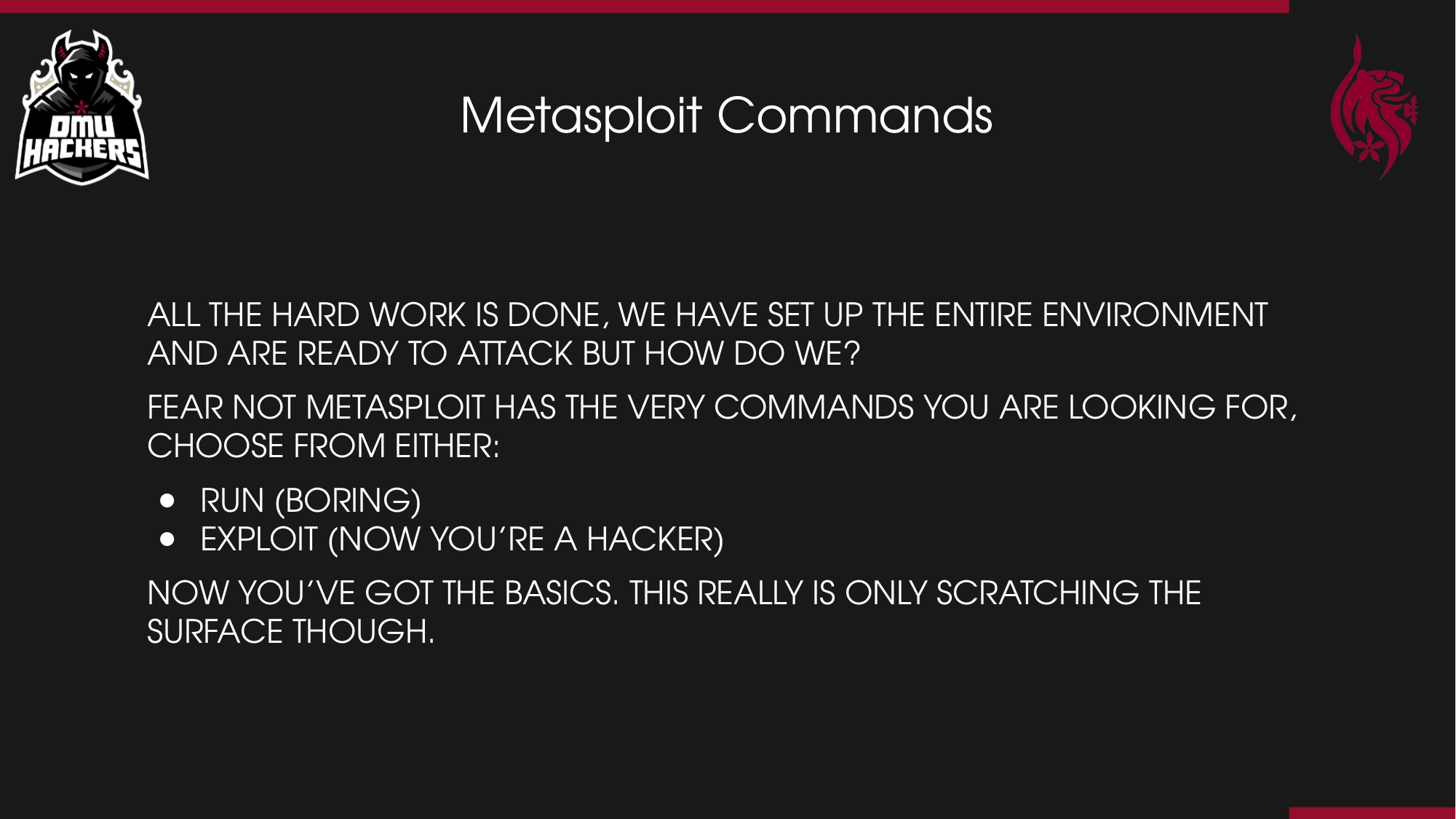

# Metasploit Commands
All the hard work is done, we have set up the entire environment and are ready to attack but how do we?
Fear not Metasploit has the very commands you are looking for, choose from either:
run (boring)
exploit (now you’re a hacker)
Now you’ve got the basics. This really is only scratching the surface though.